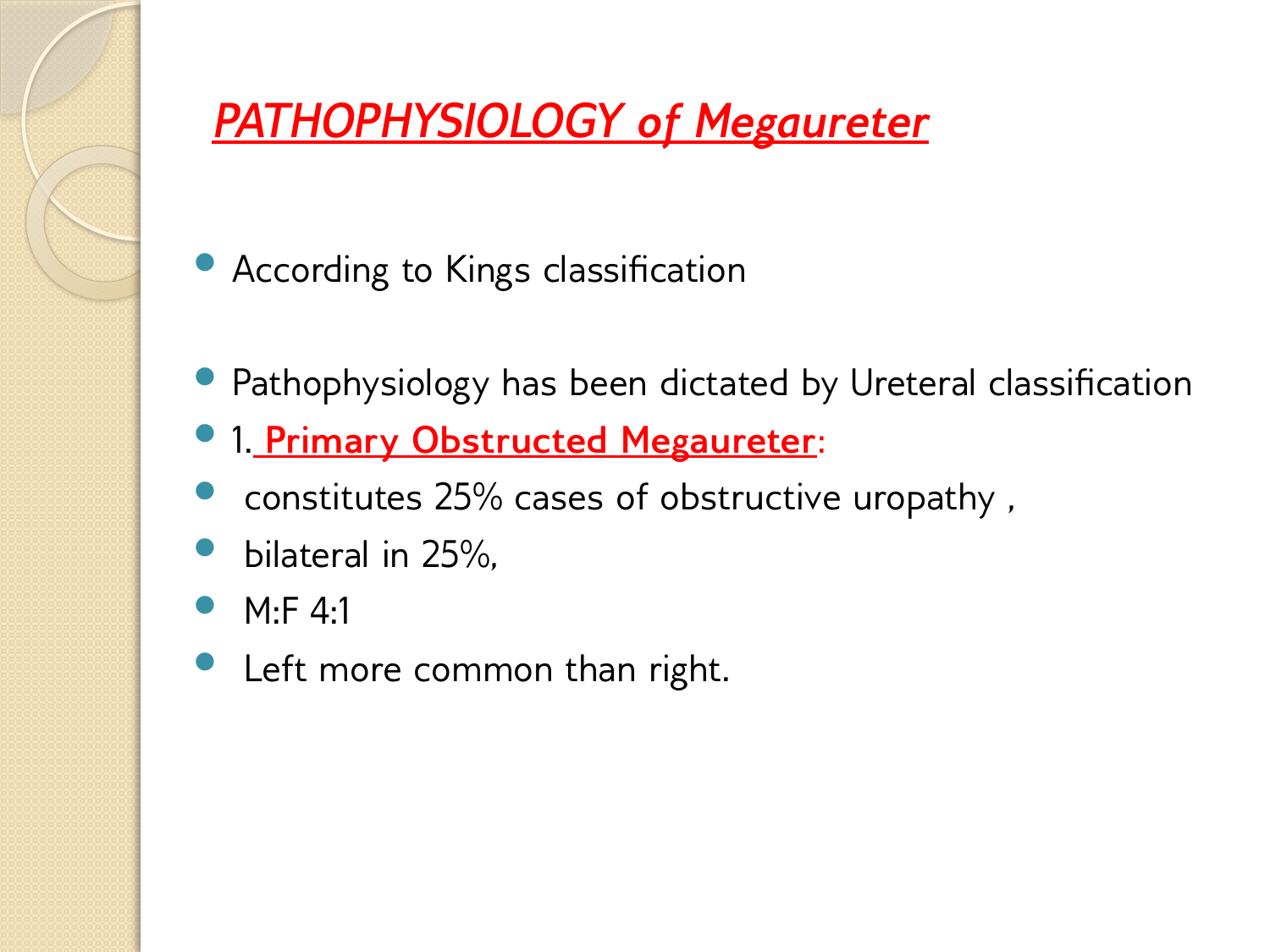

# PATHOPHYSIOLOGY of Megaureter

According to Kings classification

Pathophysiology has been dictated by Ureteral classification
1. Primary Obstructed Megaureter:
 constitutes 25% cases of obstructive uropathy ,
 bilateral in 25%,
 M:F 4:1
 Left more common than right.